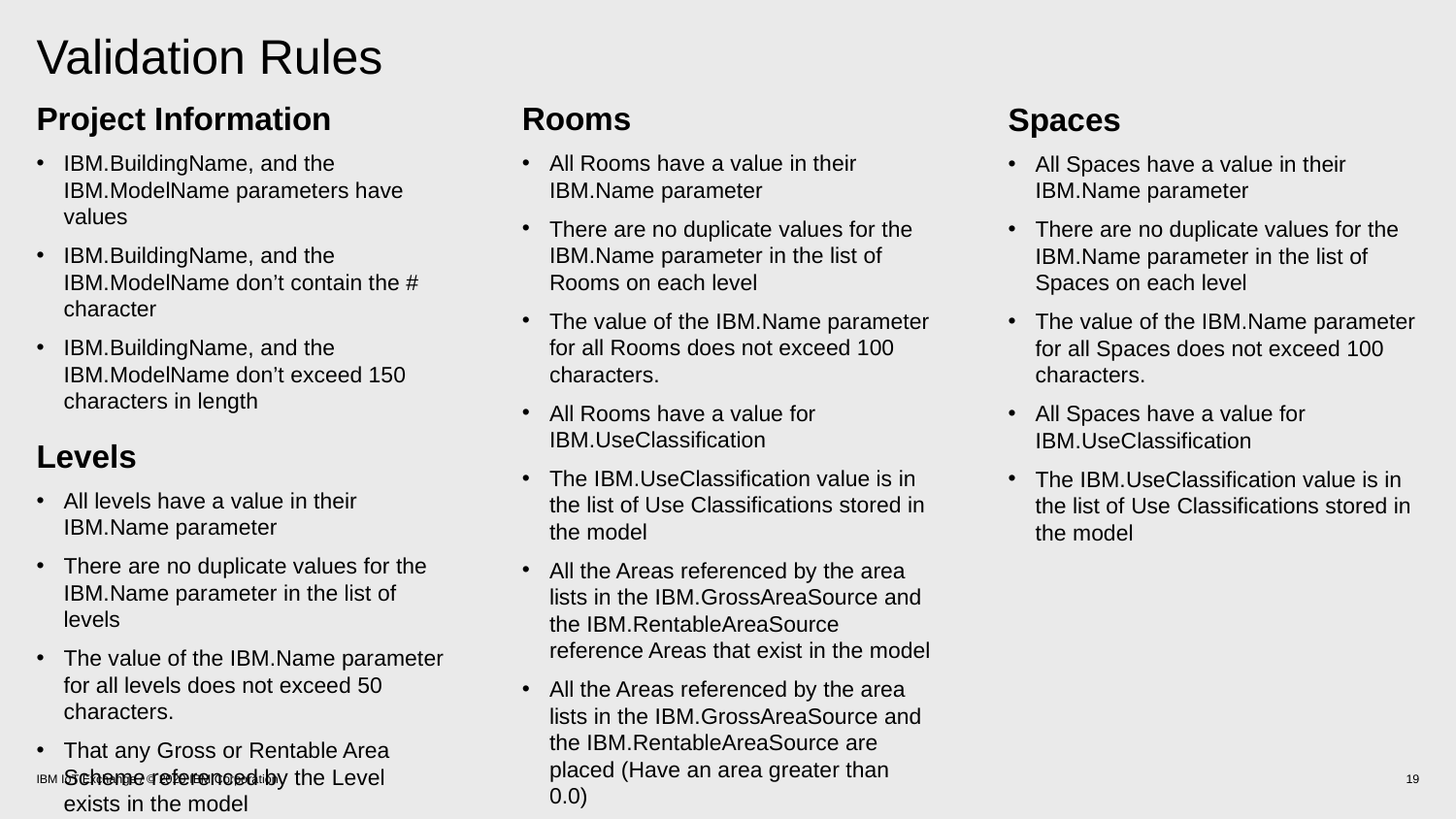

# Validation Rules
Rooms
All Rooms have a value in their IBM.Name parameter
There are no duplicate values for the IBM.Name parameter in the list of Rooms on each level
The value of the IBM.Name parameter for all Rooms does not exceed 100 characters.
All Rooms have a value for IBM.UseClassification
The IBM.UseClassification value is in the list of Use Classifications stored in the model
All the Areas referenced by the area lists in the IBM.GrossAreaSource and the IBM.RentableAreaSource reference Areas that exist in the model
All the Areas referenced by the area lists in the IBM.GrossAreaSource and the IBM.RentableAreaSource are placed (Have an area greater than 0.0)
Project Information
IBM.BuildingName, and the IBM.ModelName parameters have values
IBM.BuildingName, and the IBM.ModelName don’t contain the # character
IBM.BuildingName, and the IBM.ModelName don’t exceed 150 characters in length
Levels
All levels have a value in their IBM.Name parameter
There are no duplicate values for the IBM.Name parameter in the list of levels
The value of the IBM.Name parameter for all levels does not exceed 50 characters.
That any Gross or Rentable Area Scheme referenced by the Level exists in the model
Spaces
All Spaces have a value in their IBM.Name parameter
There are no duplicate values for the IBM.Name parameter in the list of Spaces on each level
The value of the IBM.Name parameter for all Spaces does not exceed 100 characters.
All Spaces have a value for IBM.UseClassification
The IBM.UseClassification value is in the list of Use Classifications stored in the model
IBM IoT Exchange / © 2020 IBM Corporation
19